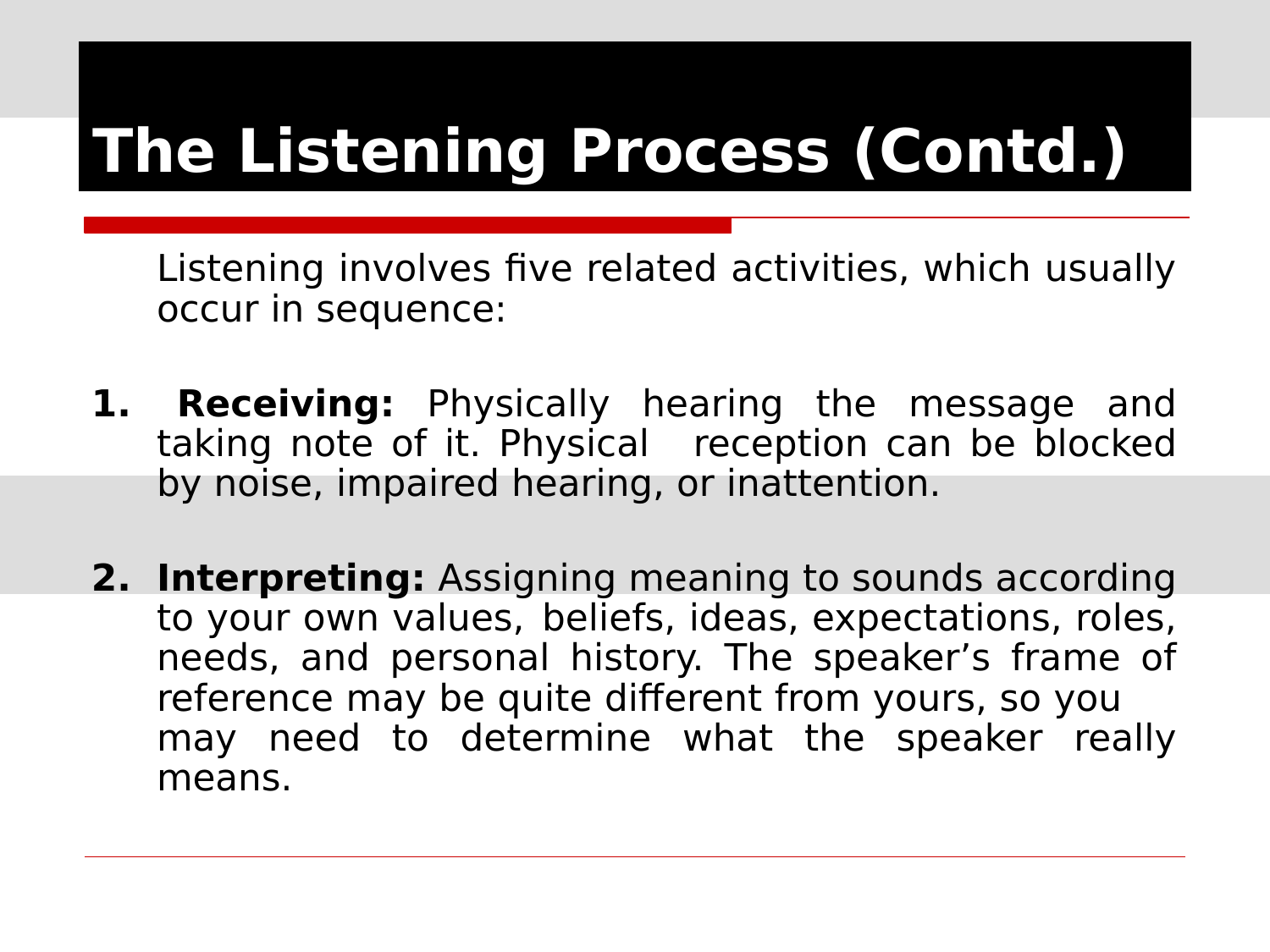

# The Listening Process (Contd.)
	Listening involves five related activities, which usually occur in sequence:

1. 	Receiving: Physically hearing the message and taking note of it. Physical 	reception can be blocked by noise, impaired hearing, or inattention.

2.	Interpreting: Assigning meaning to sounds according to your own values, 	beliefs, ideas, expectations, roles, needs, and personal history. The speaker’s frame of reference may be quite different from yours, so you 	may need to determine what the speaker really means.